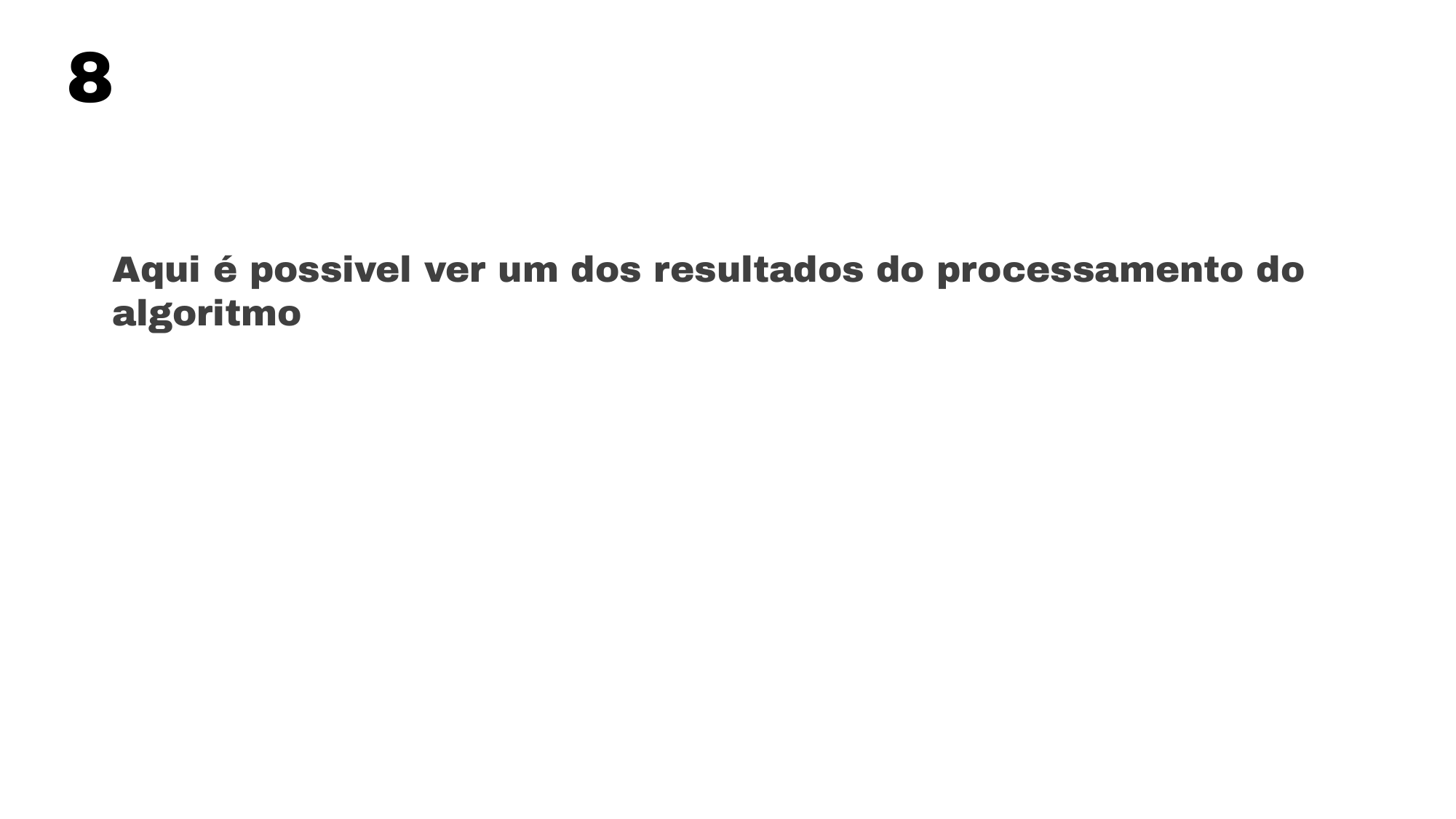

# 8

Aqui é possivel ver um dos resultados do processamento do algoritmo